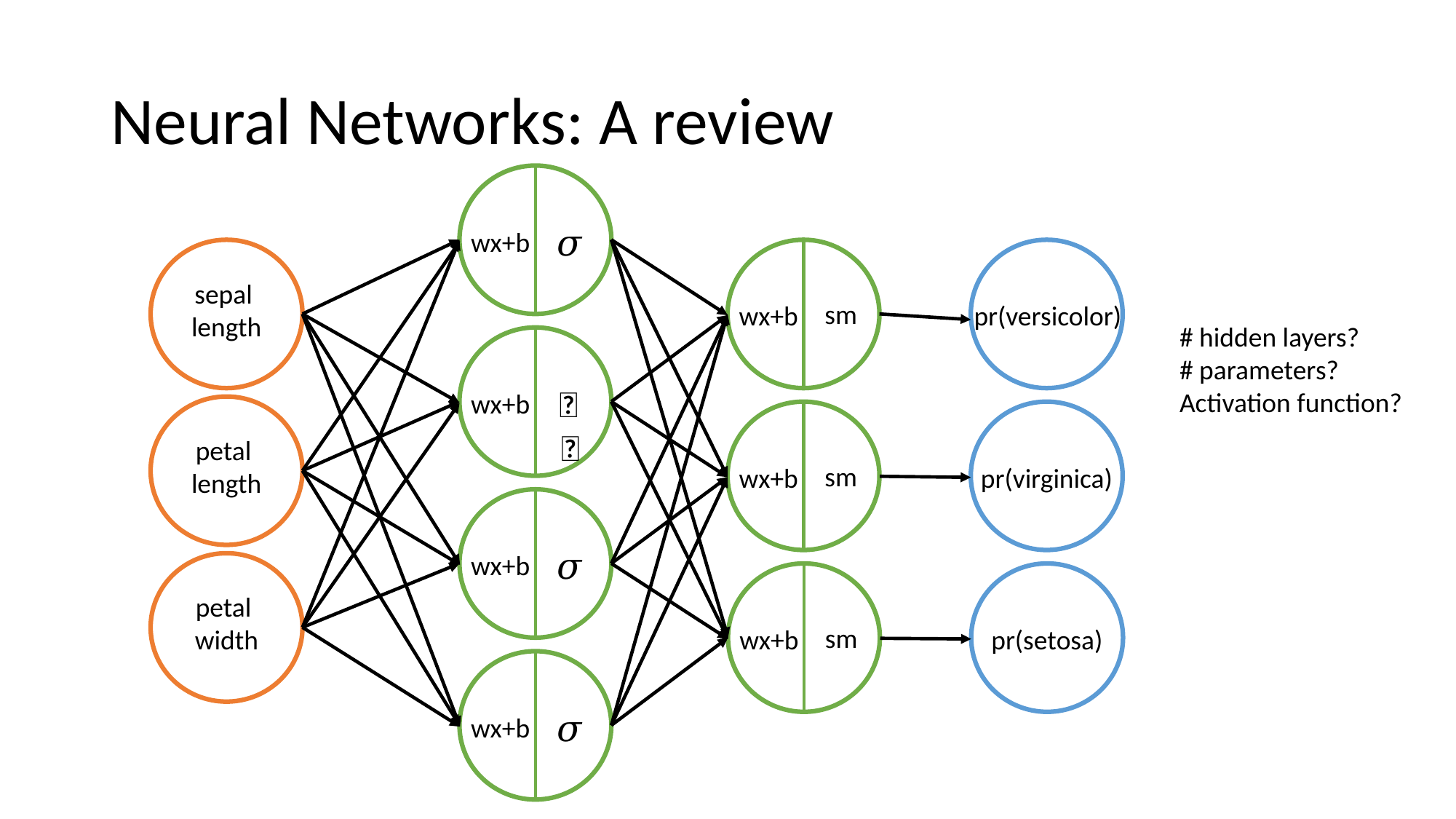

# Neural Networks: A review

𝜎
wx+b

sepal
length
sm
wx+b
pr(versicolor)
# hidden layers?
# parameters?
Activation function?

𝜎
wx+b

petal
length
sm
wx+b
pr(virginica)

𝜎
wx+b

petal
width
sm
wx+b
pr(setosa)

𝜎
wx+b